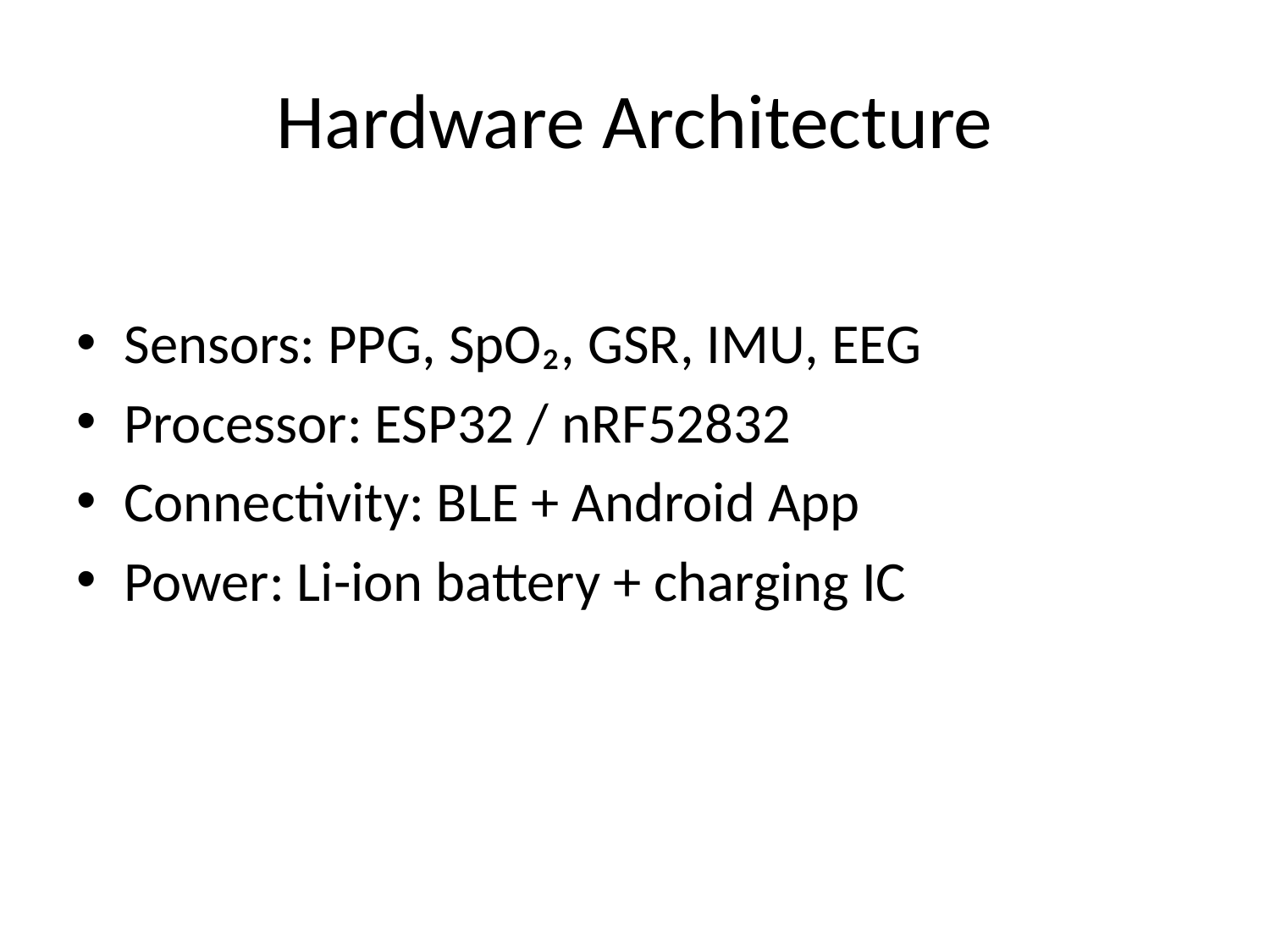

# Hardware Architecture

Sensors: PPG, SpO₂, GSR, IMU, EEG
Processor: ESP32 / nRF52832
Connectivity: BLE + Android App
Power: Li-ion battery + charging IC